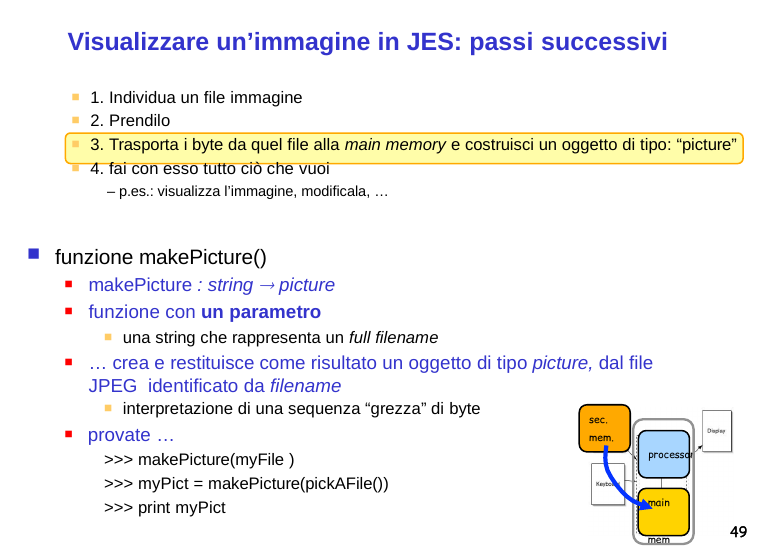

# Visualizzare un’immagine in JES: passi successivi
1. Individua un file immagine
2. Prendilo
3. Trasporta i byte da quel file alla main memory e costruisci un oggetto di tipo: “picture”
4. fai con esso tutto ciò che vuoi
– p.es.: visualizza l’immagine, modificala, …

funzione makePicture()
makePicture : string → picture
funzione con un parametro
una string che rappresenta un full filename
… crea e restituisce come risultato un oggetto di tipo picture, dal file JPEG  identificato da filename

interpretazione di una sequenza “grezza” di byte
provate …
>>> makePicture(myFile )
>>> myPict = makePicture(pickAFile())
>>> print myPict
sec.  mem.

processor
main  mem

49
49